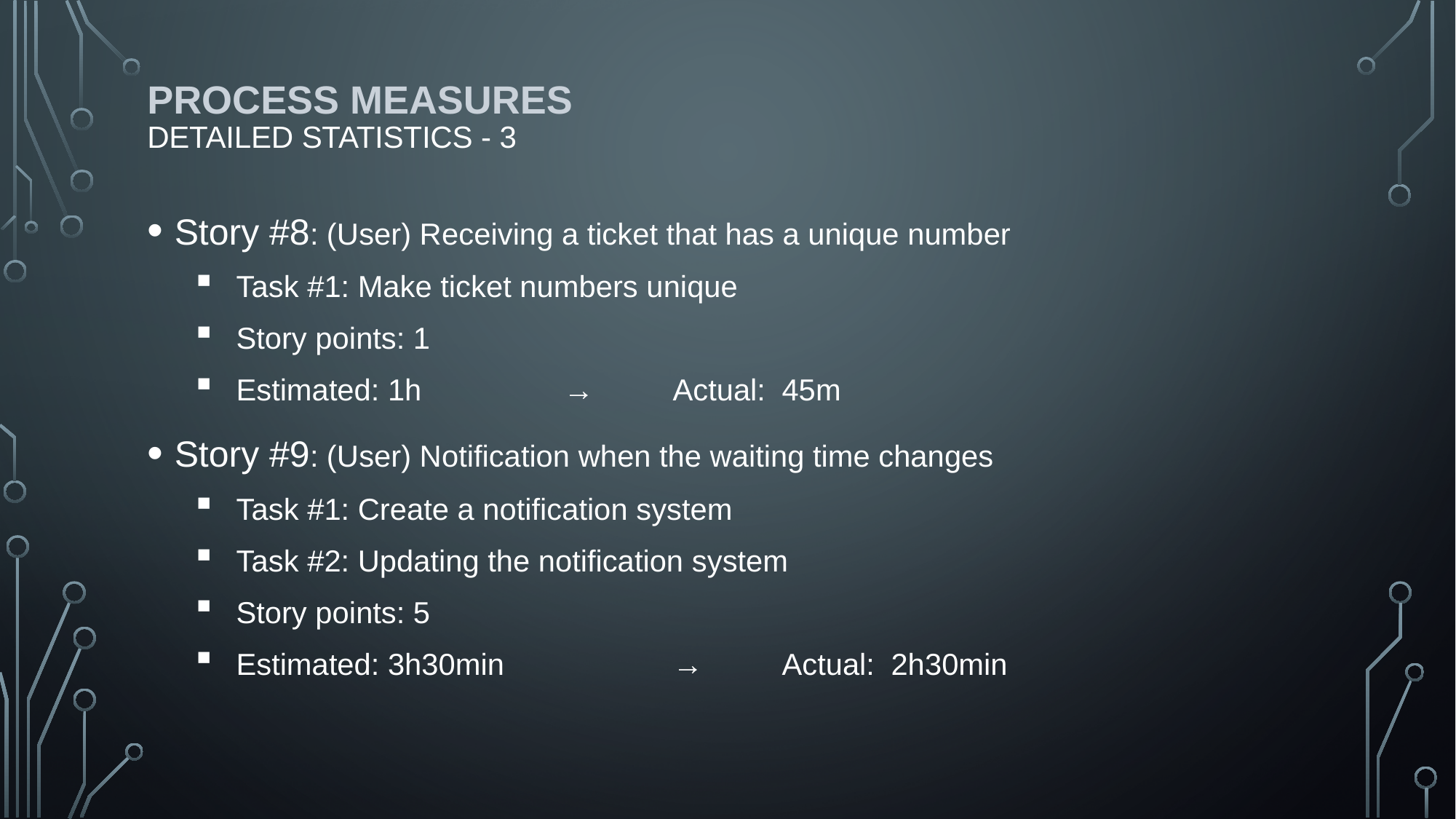

# PROCESS MEASURES detailed statistics - 3
Story #8: (User) Receiving a ticket that has a unique number
Task #1: Make ticket numbers unique
Story points: 1
Estimated: 1h		→	Actual:	45m
Story #9: (User) Notification when the waiting time changes
Task #1: Create a notification system
Task #2: Updating the notification system
Story points: 5
Estimated: 3h30min		→	Actual:	2h30min